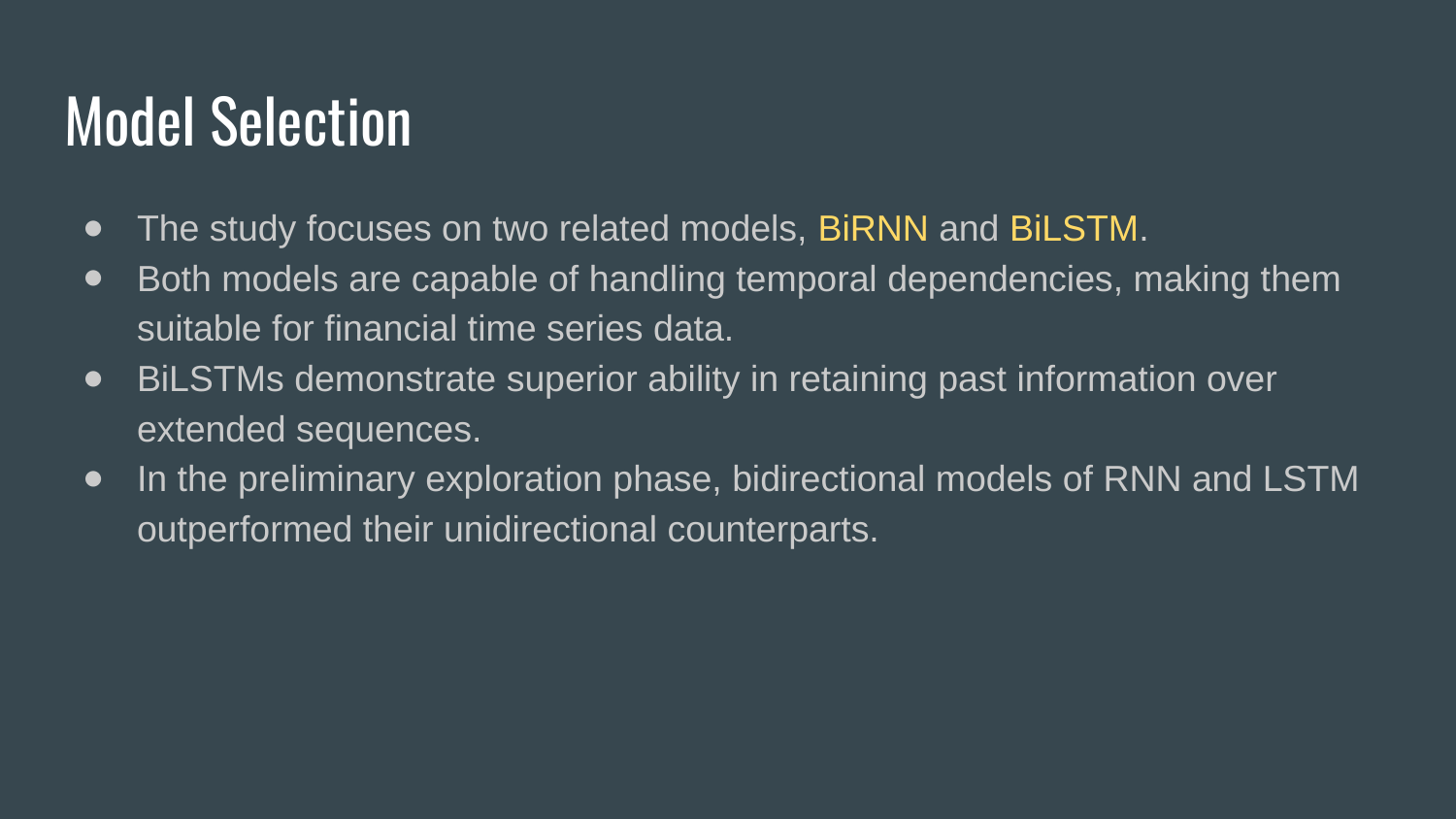

# Model Selection
The study focuses on two related models, BiRNN and BiLSTM.
Both models are capable of handling temporal dependencies, making them suitable for financial time series data.
BiLSTMs demonstrate superior ability in retaining past information over extended sequences.
In the preliminary exploration phase, bidirectional models of RNN and LSTM outperformed their unidirectional counterparts.